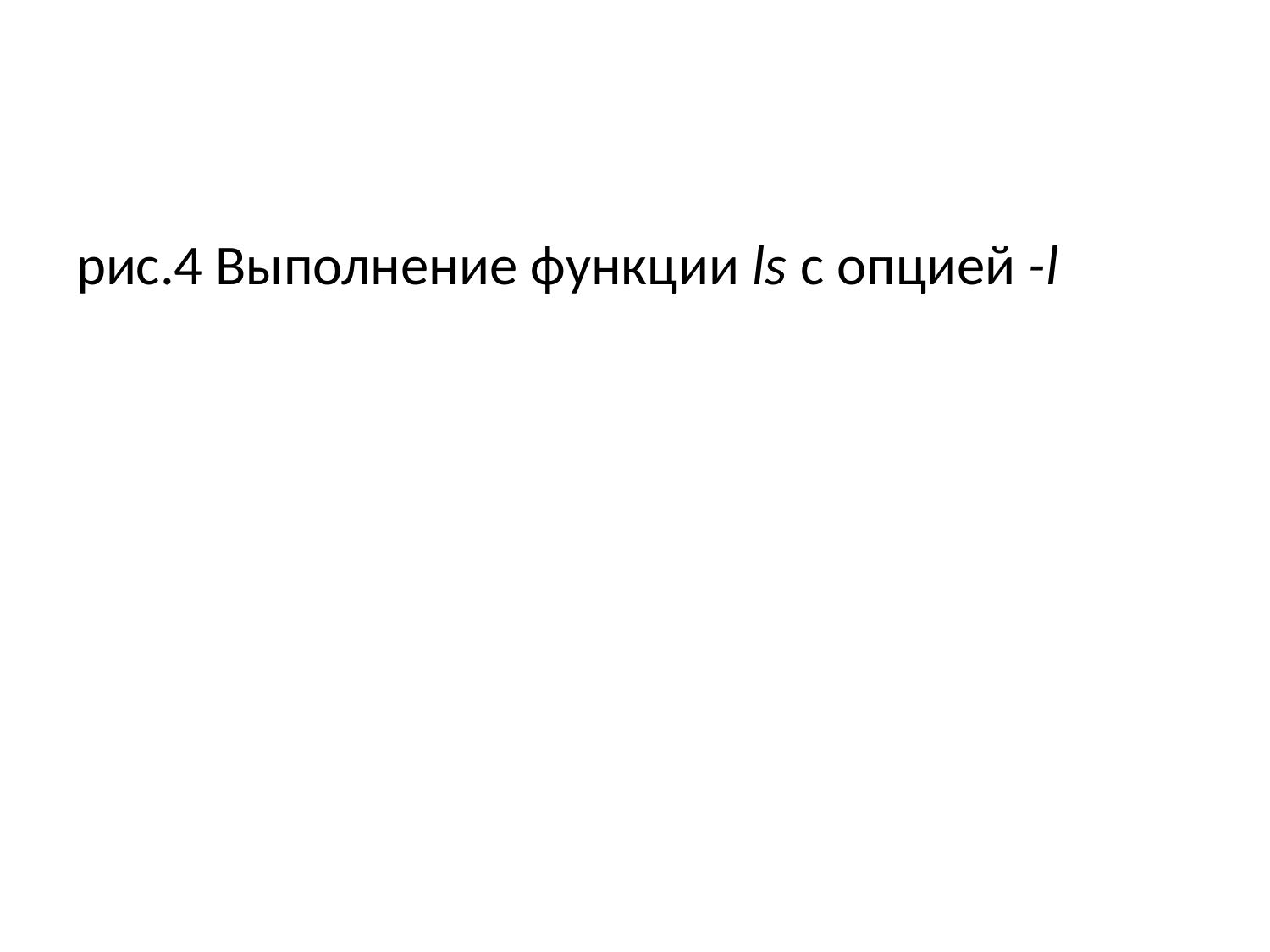

рис.4 Выполнение функции ls с опцией -l